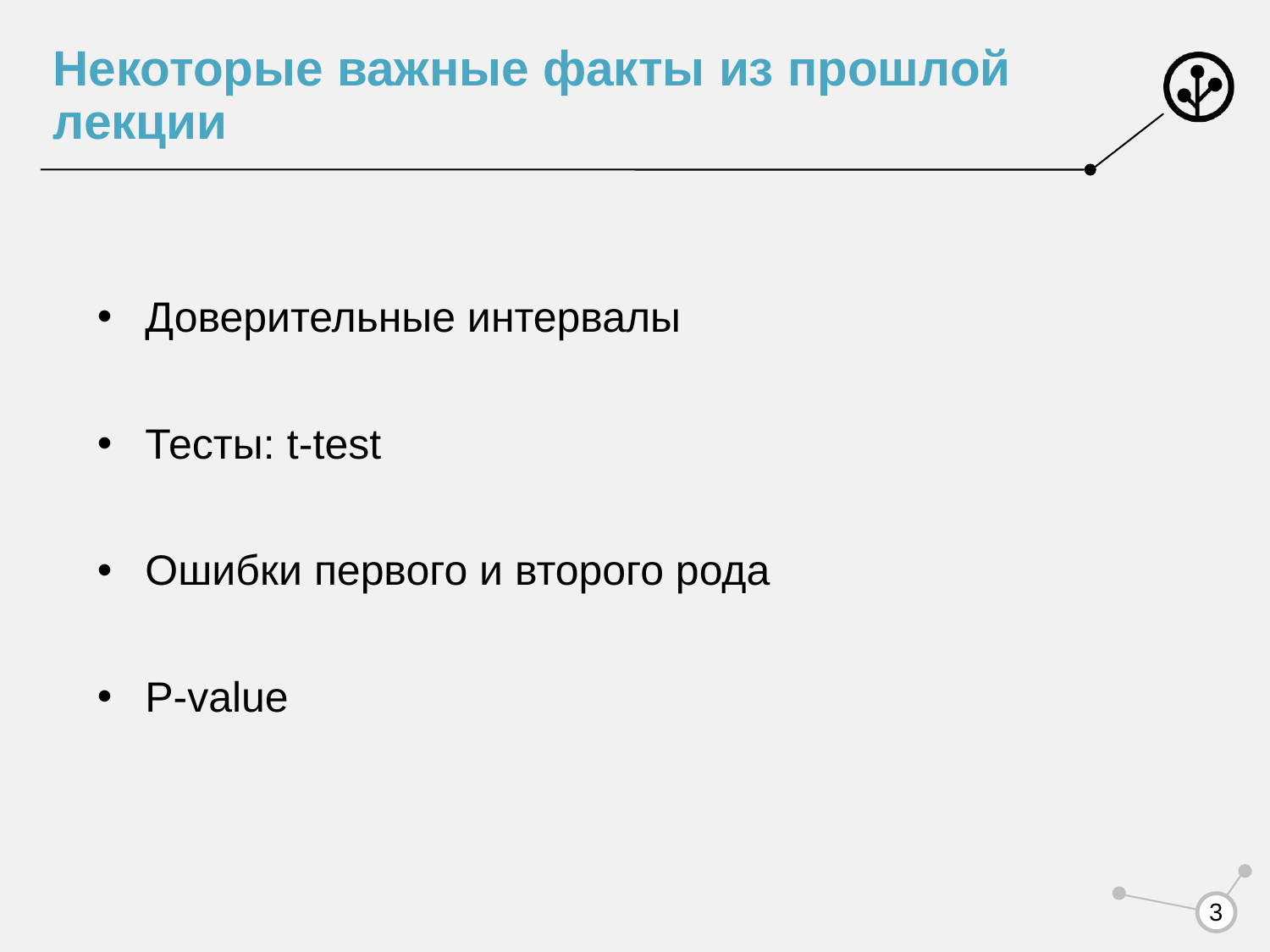

# Некоторые важные факты из прошлой лекции
Доверительные интервалы

Тесты: t-test

Ошибки первого и второго рода

P-value

3